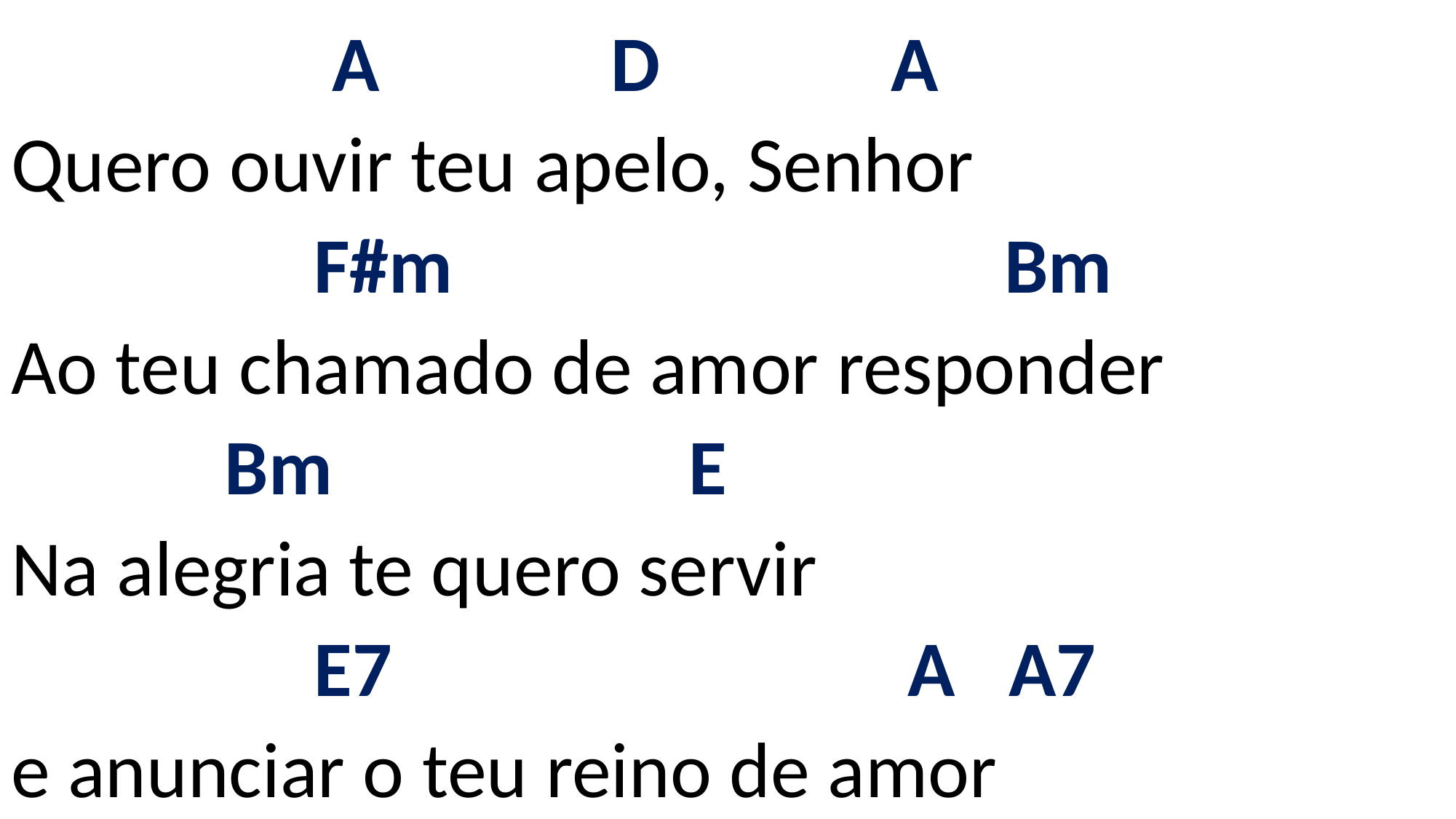

# A             D             A Quero ouvir teu apelo, Senhor F#m                               Bm Ao teu chamado de amor responder Bm                    E Na alegria te quero servir E7                             A   A7 e anunciar o teu reino de amor